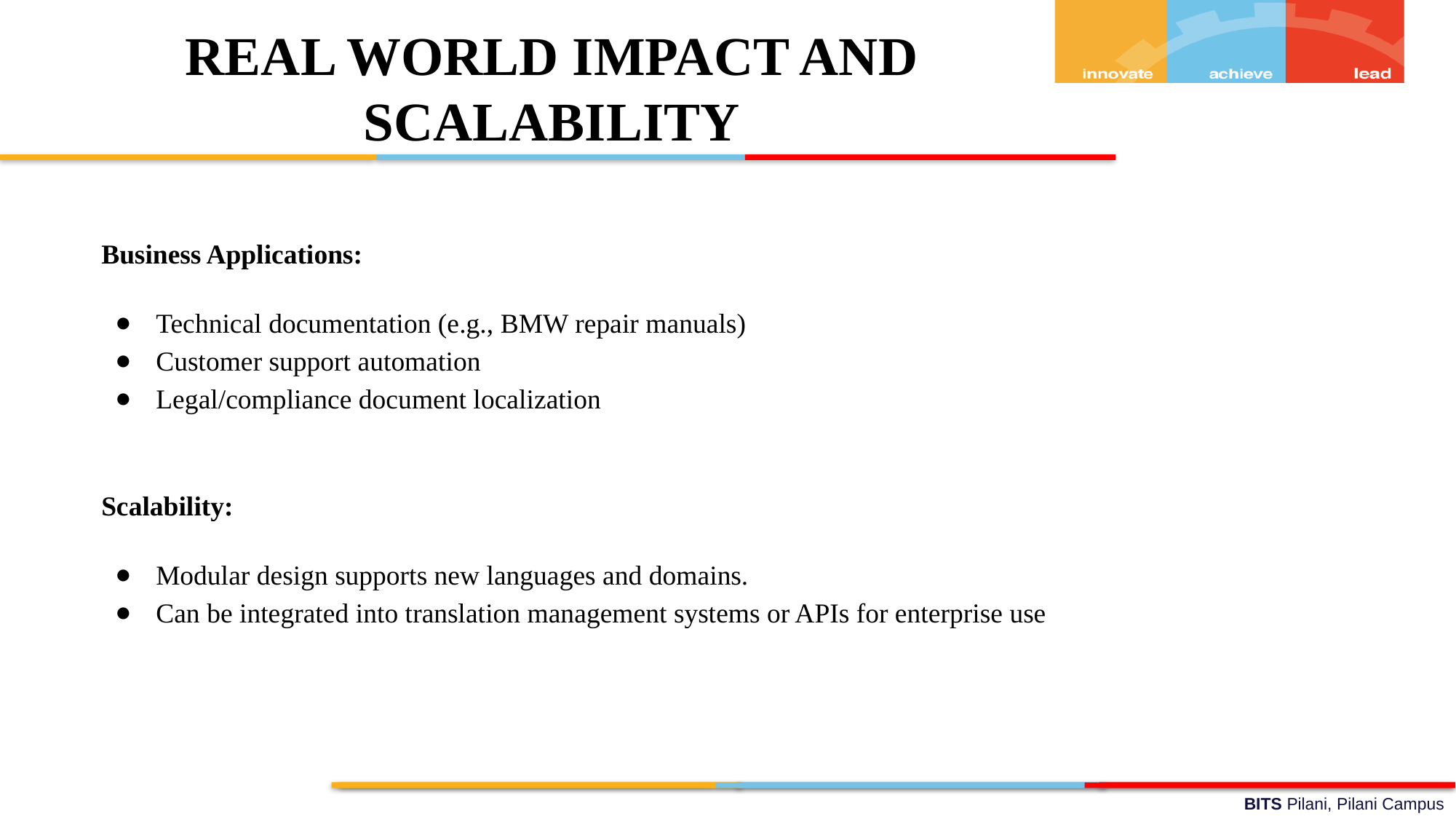

REAL WORLD IMPACT AND SCALABILITY
Business Applications:
Technical documentation (e.g., BMW repair manuals)
Customer support automation
Legal/compliance document localization

Scalability:
Modular design supports new languages and domains.
Can be integrated into translation management systems or APIs for enterprise use